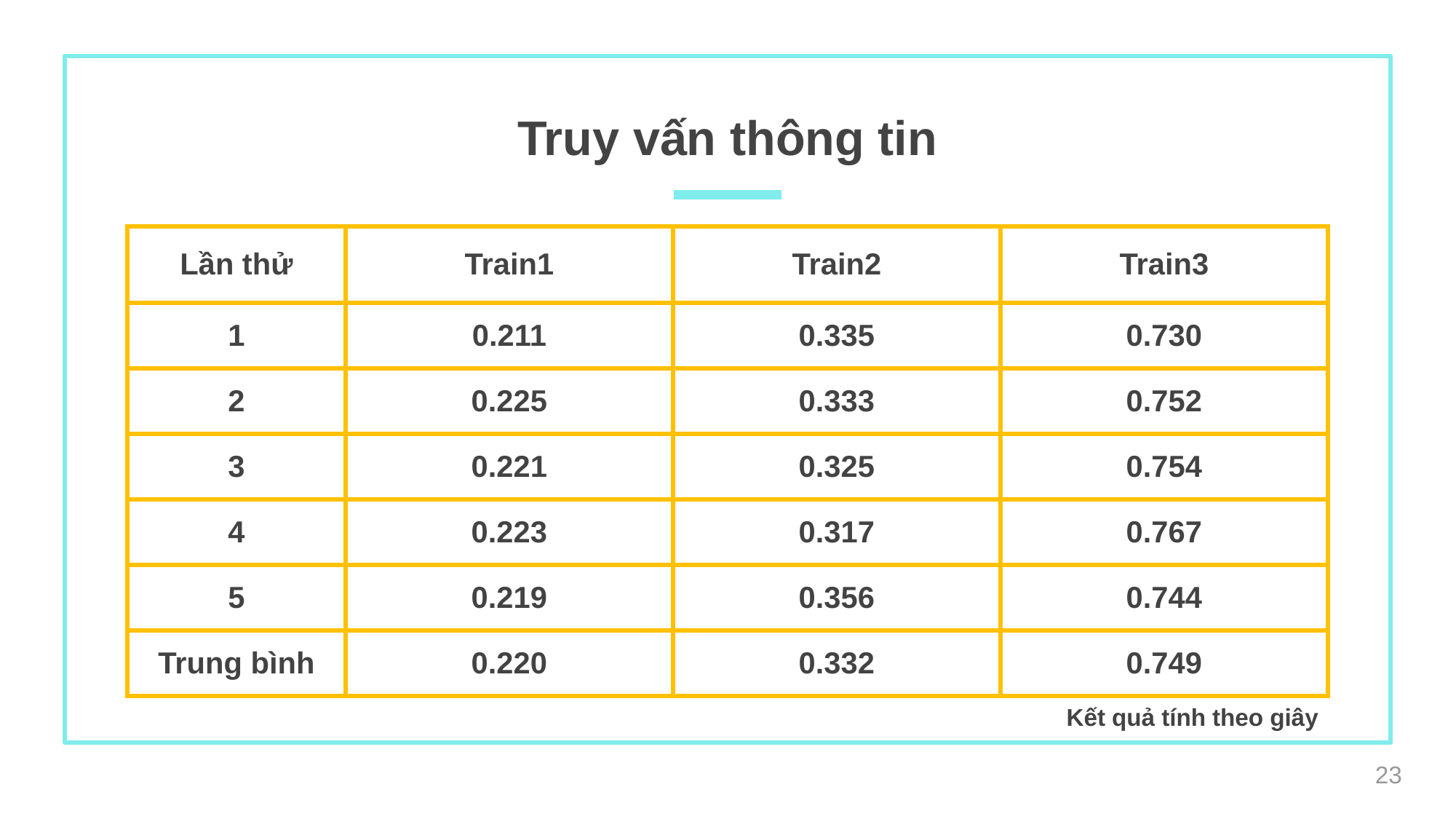

# Truy vấn thông tin
| Lần thử | Train1 | Train2 | Train3 |
| --- | --- | --- | --- |
| 1 | 0.211 | 0.335 | 0.730 |
| 2 | 0.225 | 0.333 | 0.752 |
| 3 | 0.221 | 0.325 | 0.754 |
| 4 | 0.223 | 0.317 | 0.767 |
| 5 | 0.219 | 0.356 | 0.744 |
| Trung bình | 0.220 | 0.332 | 0.749 |
Kết quả tính theo giây
23